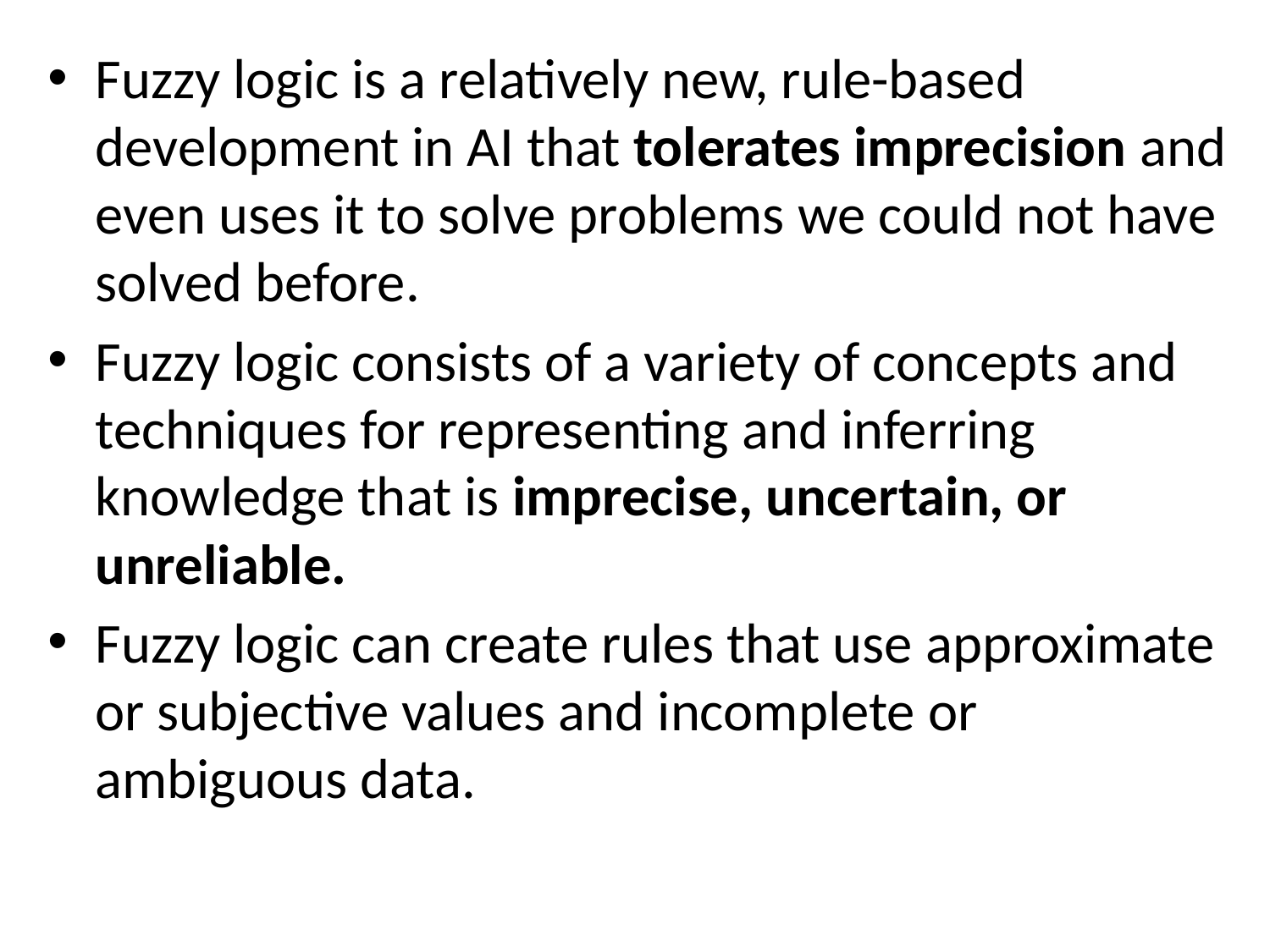

Fuzzy logic is a relatively new, rule-based development in AI that tolerates imprecision and even uses it to solve problems we could not have solved before.
Fuzzy logic consists of a variety of concepts and techniques for representing and inferring knowledge that is imprecise, uncertain, or unreliable.
Fuzzy logic can create rules that use approximate or subjective values and incomplete or ambiguous data.